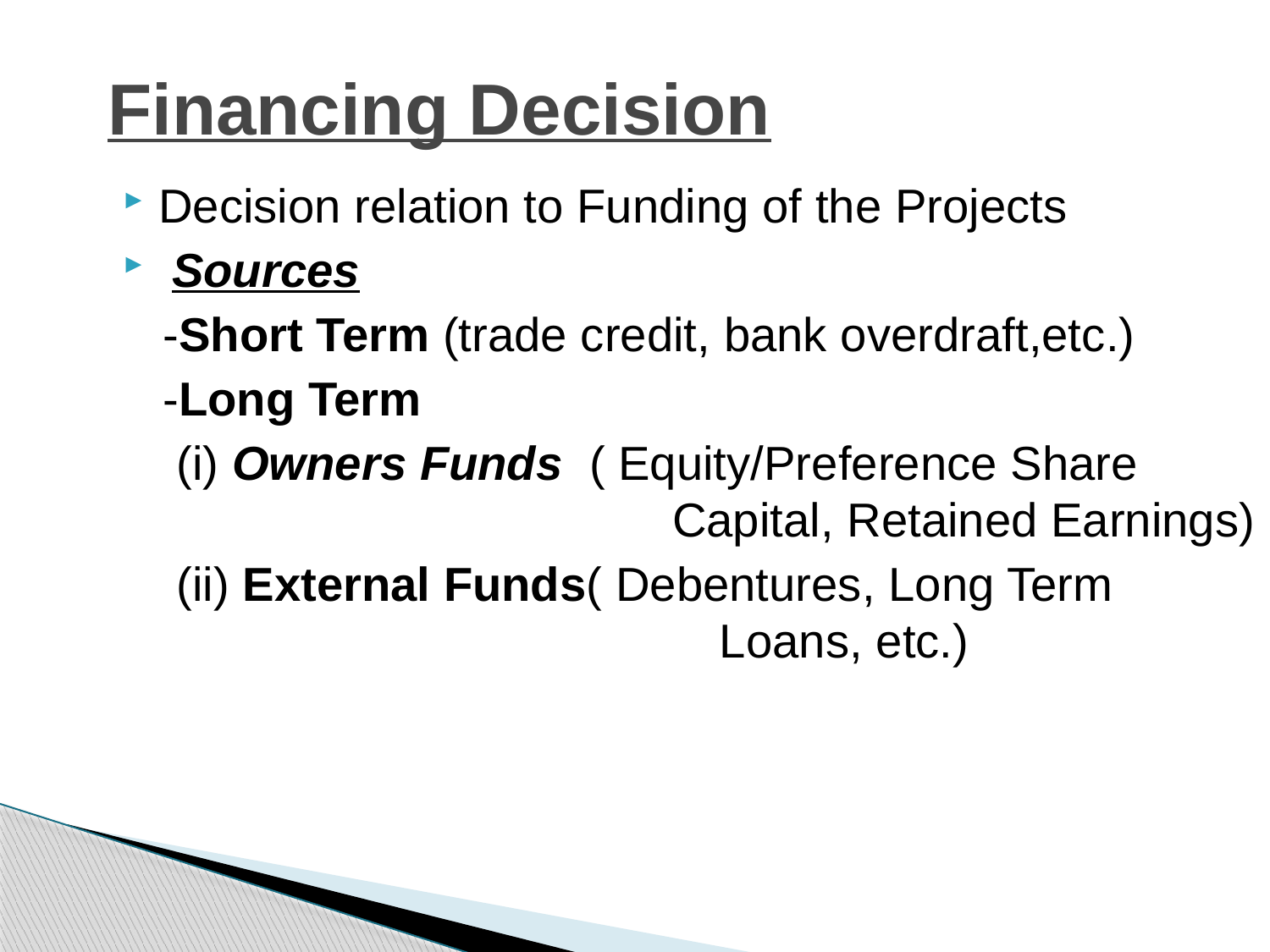

# Financing Decision
Decision relation to Funding of the Projects
 Sources
   -Short Term (trade credit, bank overdraft,etc.)
   -Long Term
    (i) Owners Funds  ( Equity/Preference Share 				          Capital, Retained Earnings)
    (ii) External Funds( Debentures, Long Term 					    Loans, etc.)